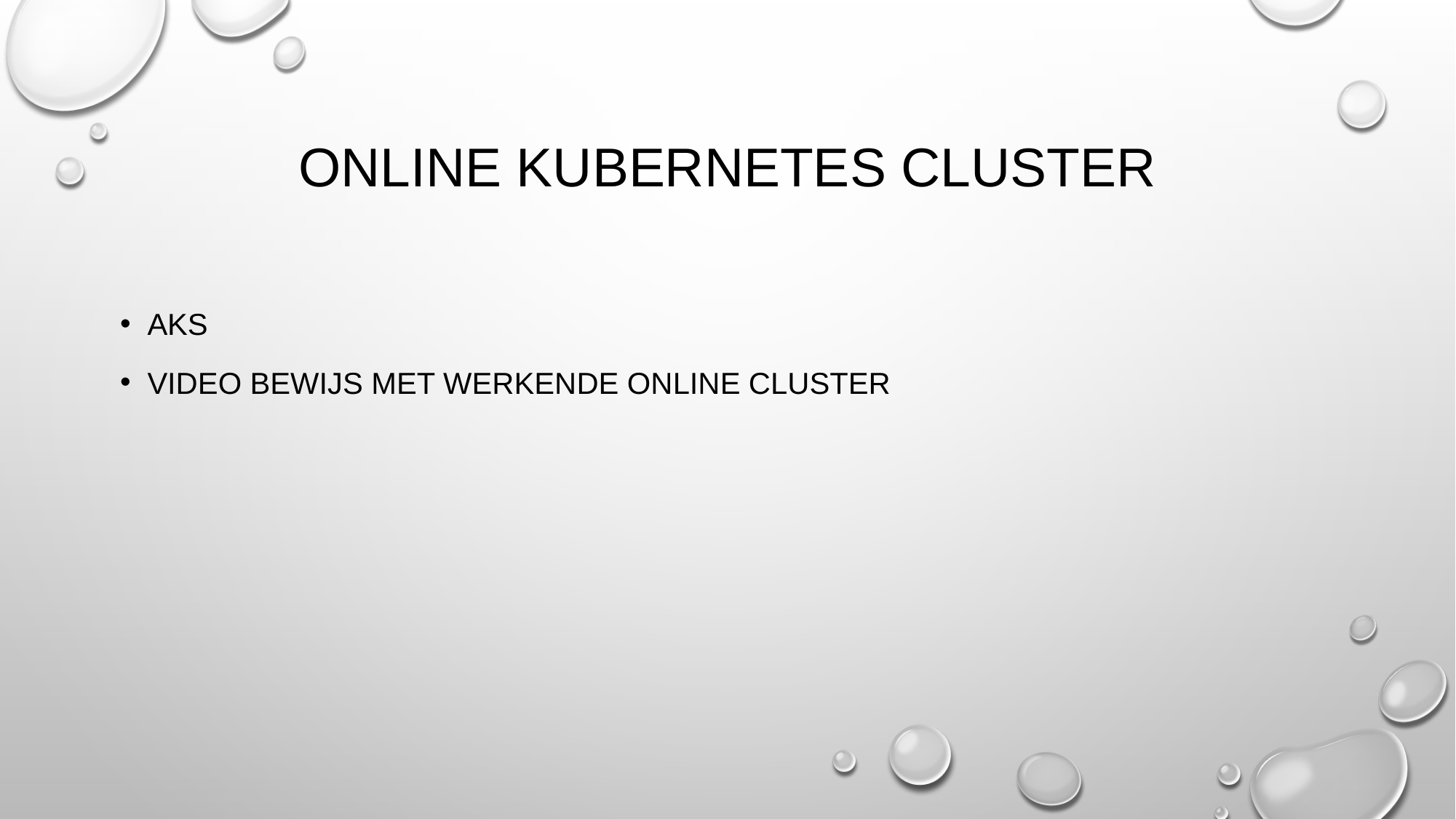

# Online Kubernetes cluster
AKS
Video bewijs met werkende online cluster